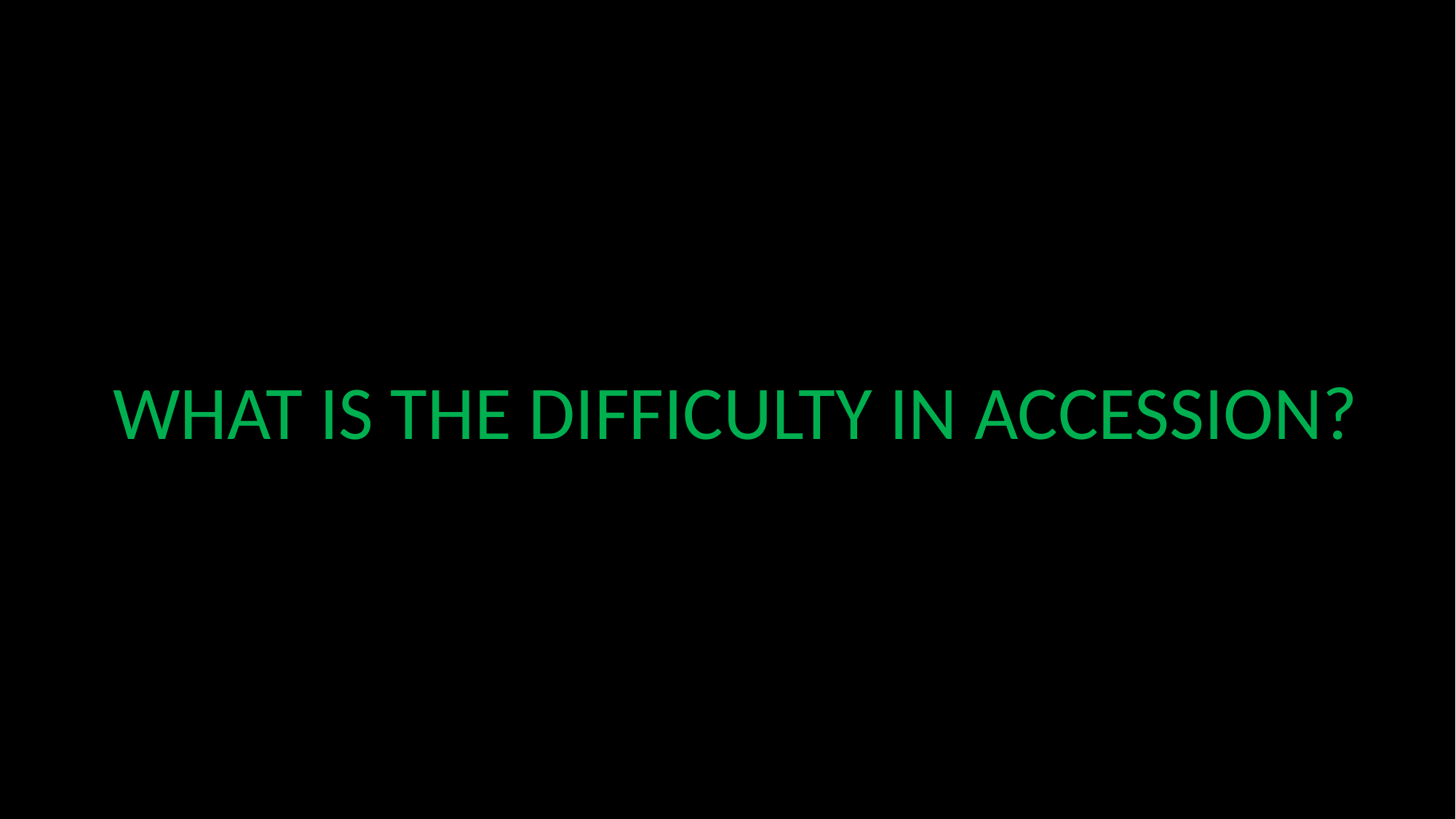

# WHAT IS THE DIFFICULTY IN ACCESSION?